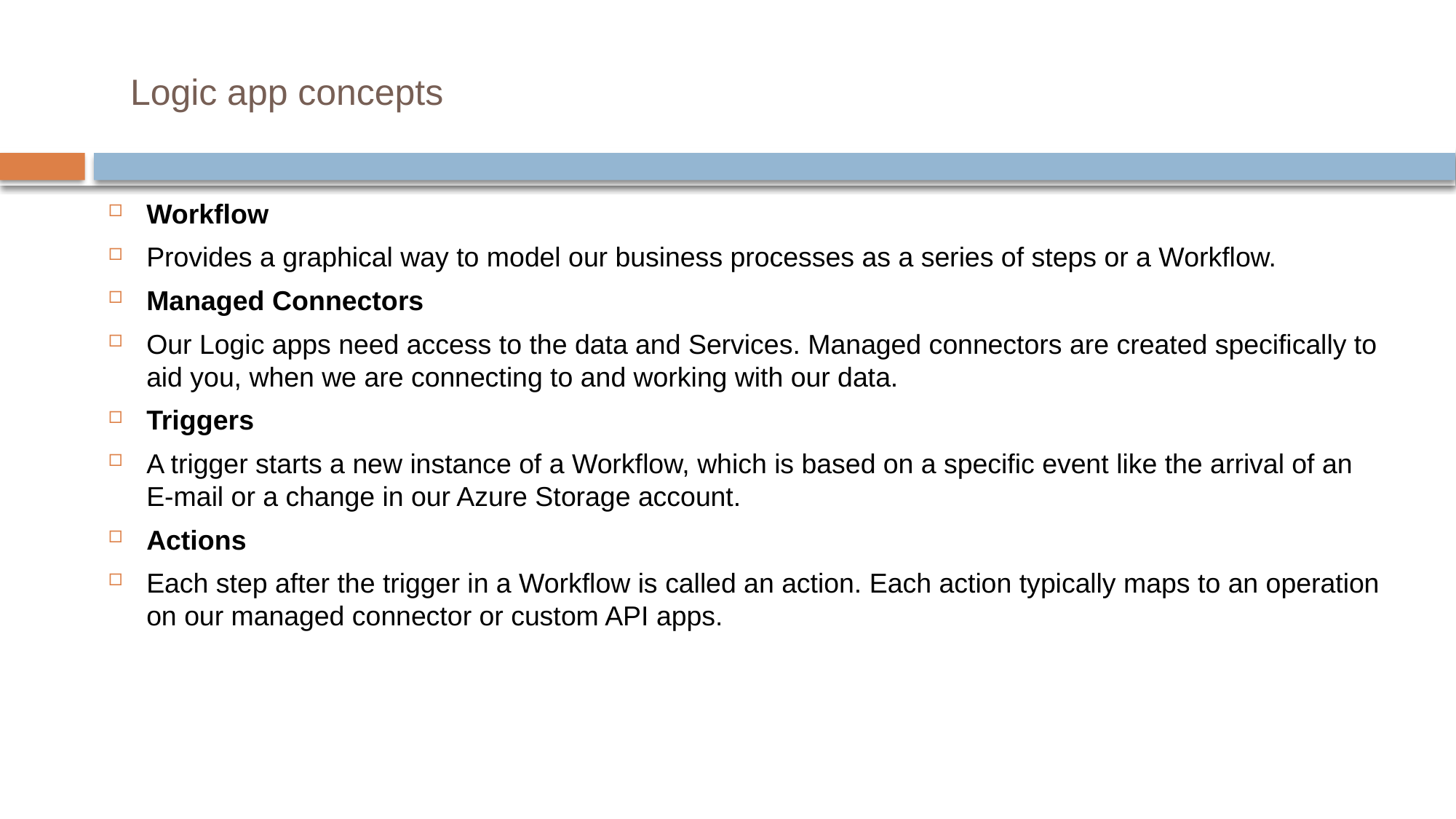

# Logic app concepts
Workflow
Provides a graphical way to model our business processes as a series of steps or a Workflow.
Managed Connectors
Our Logic apps need access to the data and Services. Managed connectors are created specifically to aid you, when we are connecting to and working with our data.
Triggers
A trigger starts a new instance of a Workflow, which is based on a specific event like the arrival of an E-mail or a change in our Azure Storage account.
Actions
Each step after the trigger in a Workflow is called an action. Each action typically maps to an operation on our managed connector or custom API apps.